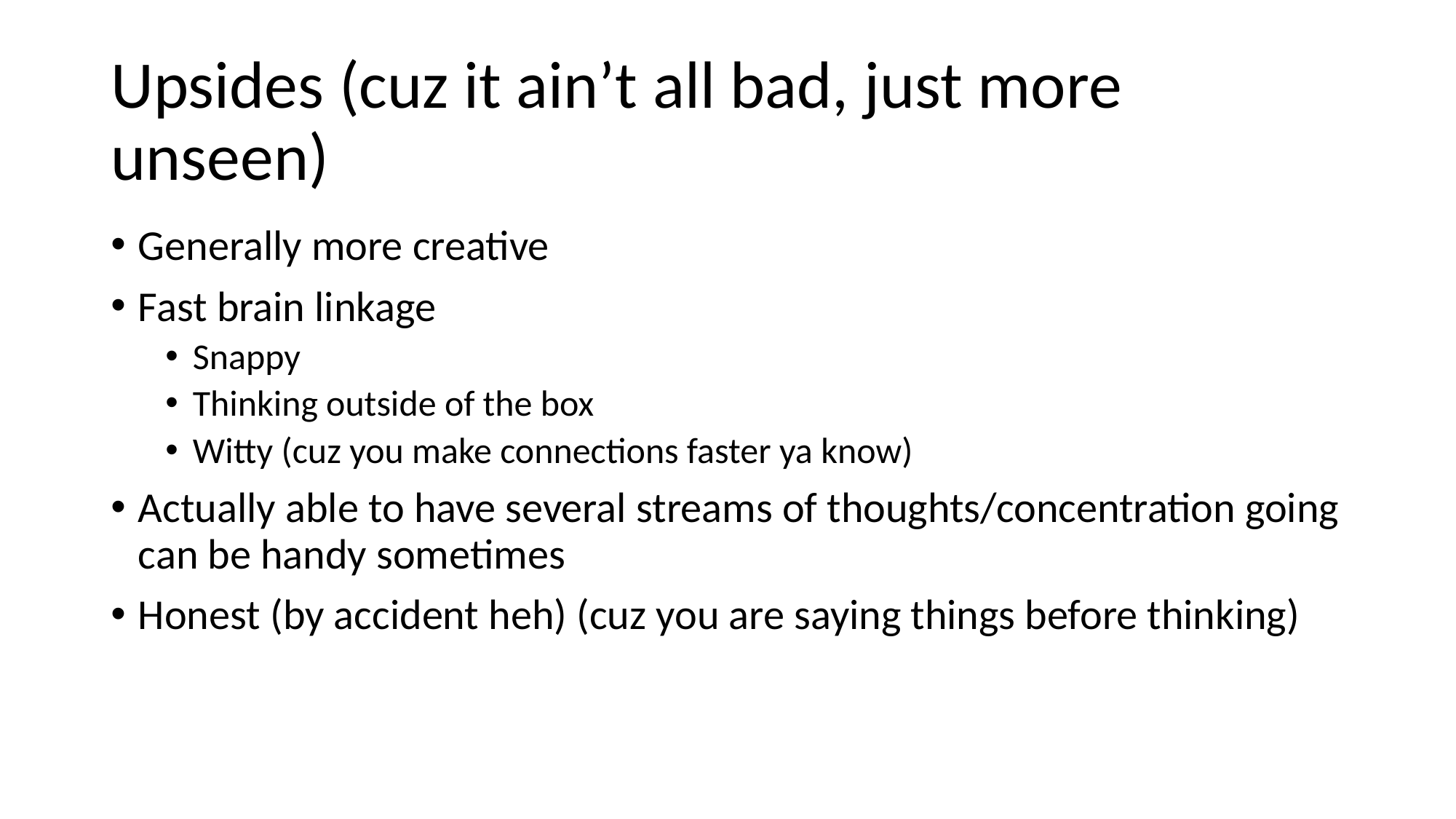

# Upsides (cuz it ain’t all bad, just more unseen)
Generally more creative
Fast brain linkage
Snappy
Thinking outside of the box
Witty (cuz you make connections faster ya know)
Actually able to have several streams of thoughts/concentration going can be handy sometimes
Honest (by accident heh) (cuz you are saying things before thinking)